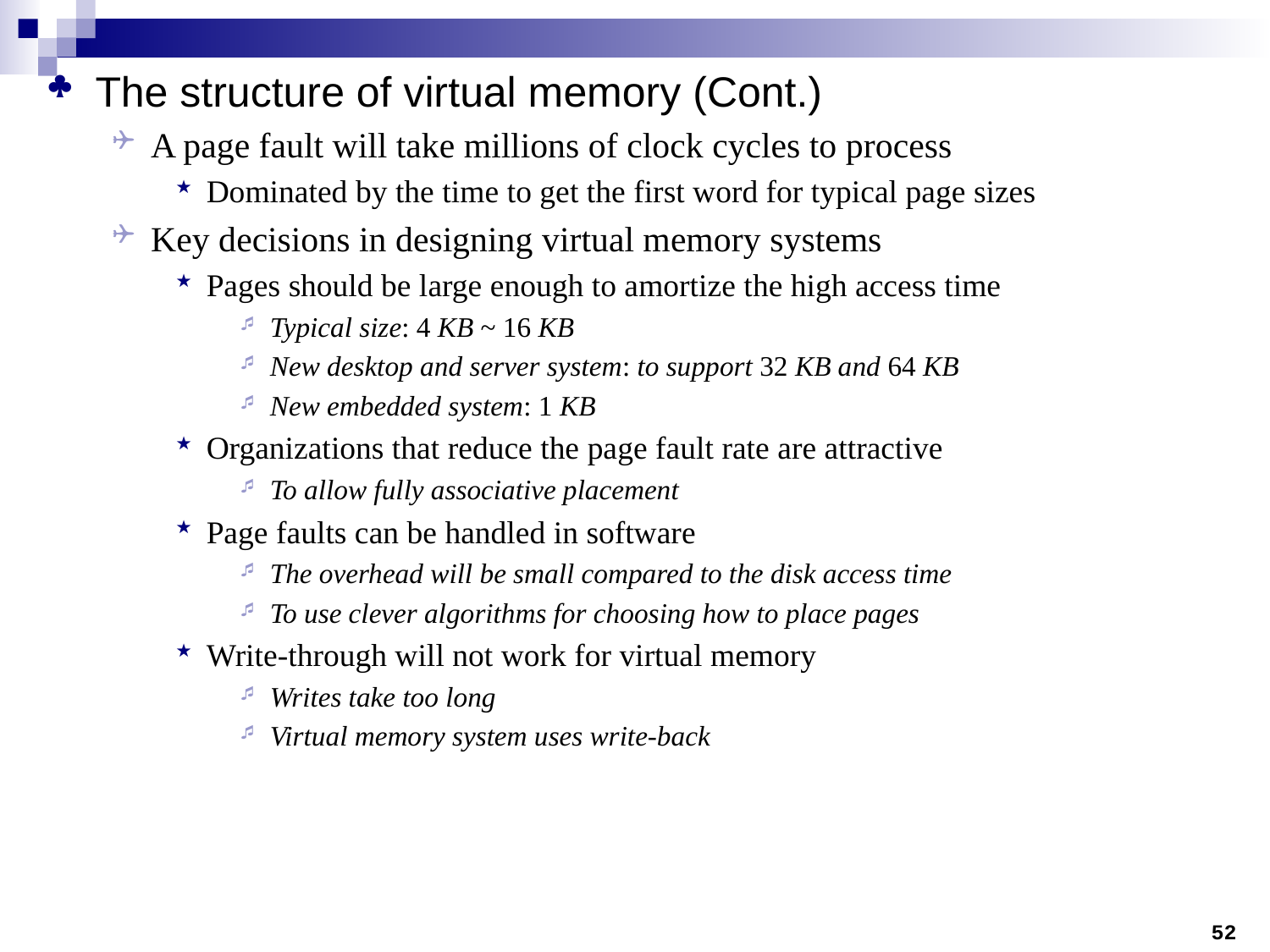

The structure of virtual memory (Cont.)
A page fault will take millions of clock cycles to process
Dominated by the time to get the first word for typical page sizes
Key decisions in designing virtual memory systems
Pages should be large enough to amortize the high access time
Typical size: 4 KB ~ 16 KB
New desktop and server system: to support 32 KB and 64 KB
New embedded system: 1 KB
Organizations that reduce the page fault rate are attractive
To allow fully associative placement
Page faults can be handled in software
The overhead will be small compared to the disk access time
To use clever algorithms for choosing how to place pages
Write-through will not work for virtual memory
Writes take too long
Virtual memory system uses write-back
52